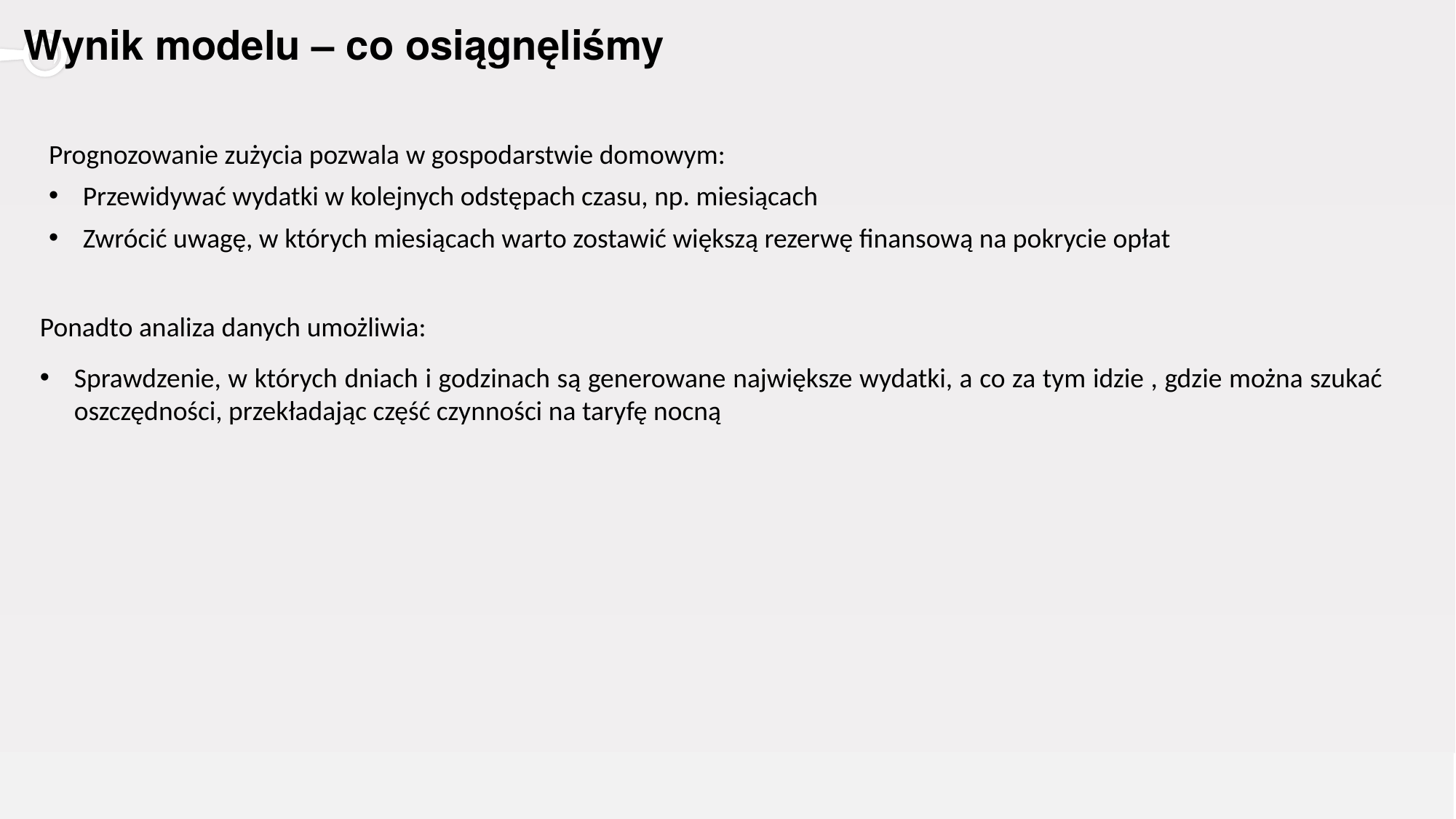

# Wynik modelu – co osiągnęliśmy

Prognozowanie zużycia pozwala w gospodarstwie domowym:
Przewidywać wydatki w kolejnych odstępach czasu, np. miesiącach
Zwrócić uwagę, w których miesiącach warto zostawić większą rezerwę finansową na pokrycie opłat

### Chart

| Category |
|---|

### Chart

| Category |
|---|
Ponadto analiza danych umożliwia:
Sprawdzenie, w których dniach i godzinach są generowane największe wydatki, a co za tym idzie , gdzie można szukać oszczędności, przekładając część czynności na taryfę nocną

### Chart

| Category |
|---|

### Chart

| Category |
|---|

### Chart

| Category |
|---|